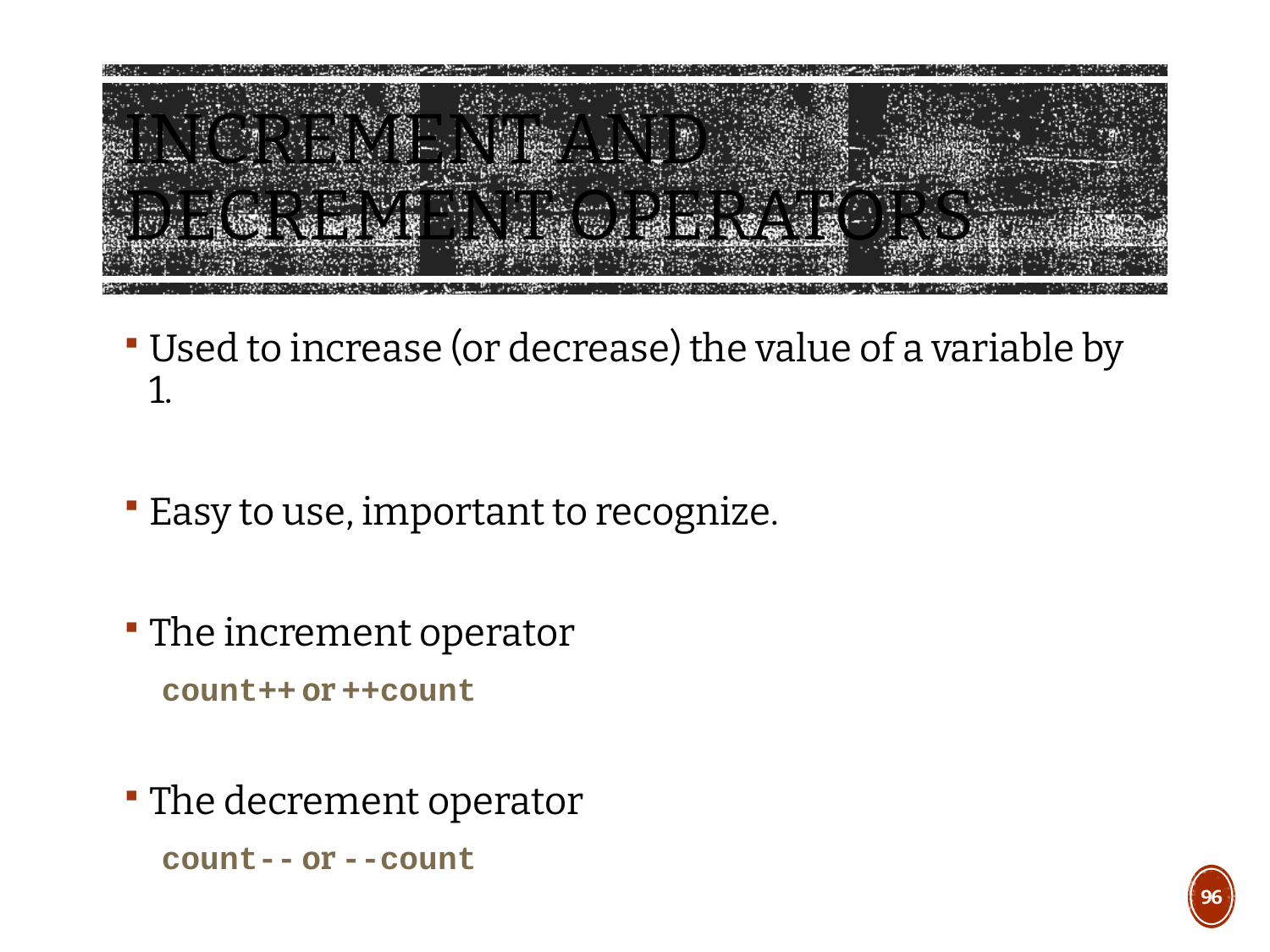

# Increment and Decrement Operators

Used to increase (or decrease) the value of a variable by 1.

Easy to use, important to recognize.

The increment operator
count++ or ++count

The decrement operator
count-- or --count

96